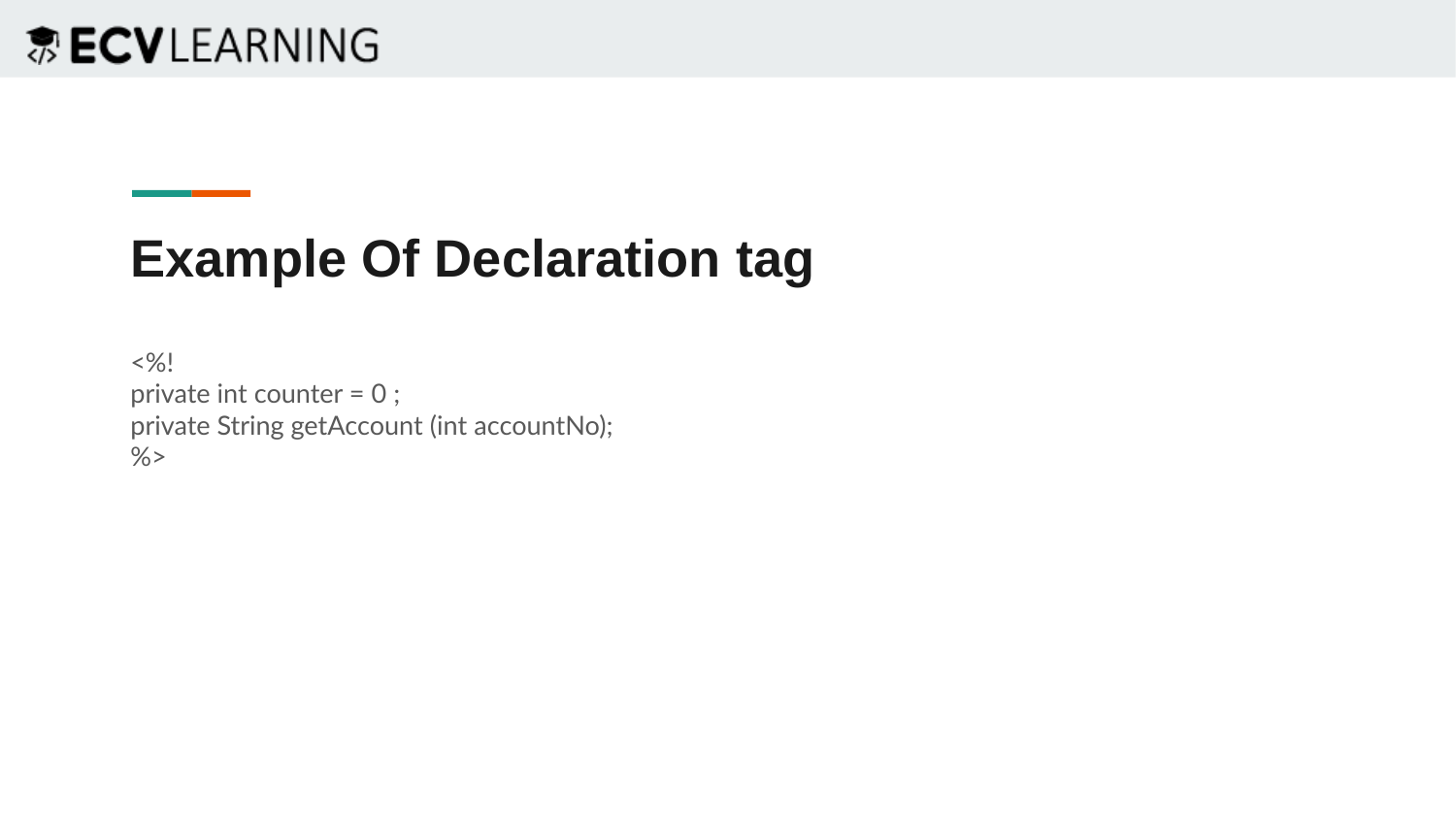

Example Of Declaration tag
<%!
private int counter = 0 ;
private String getAccount (int accountNo);
%>